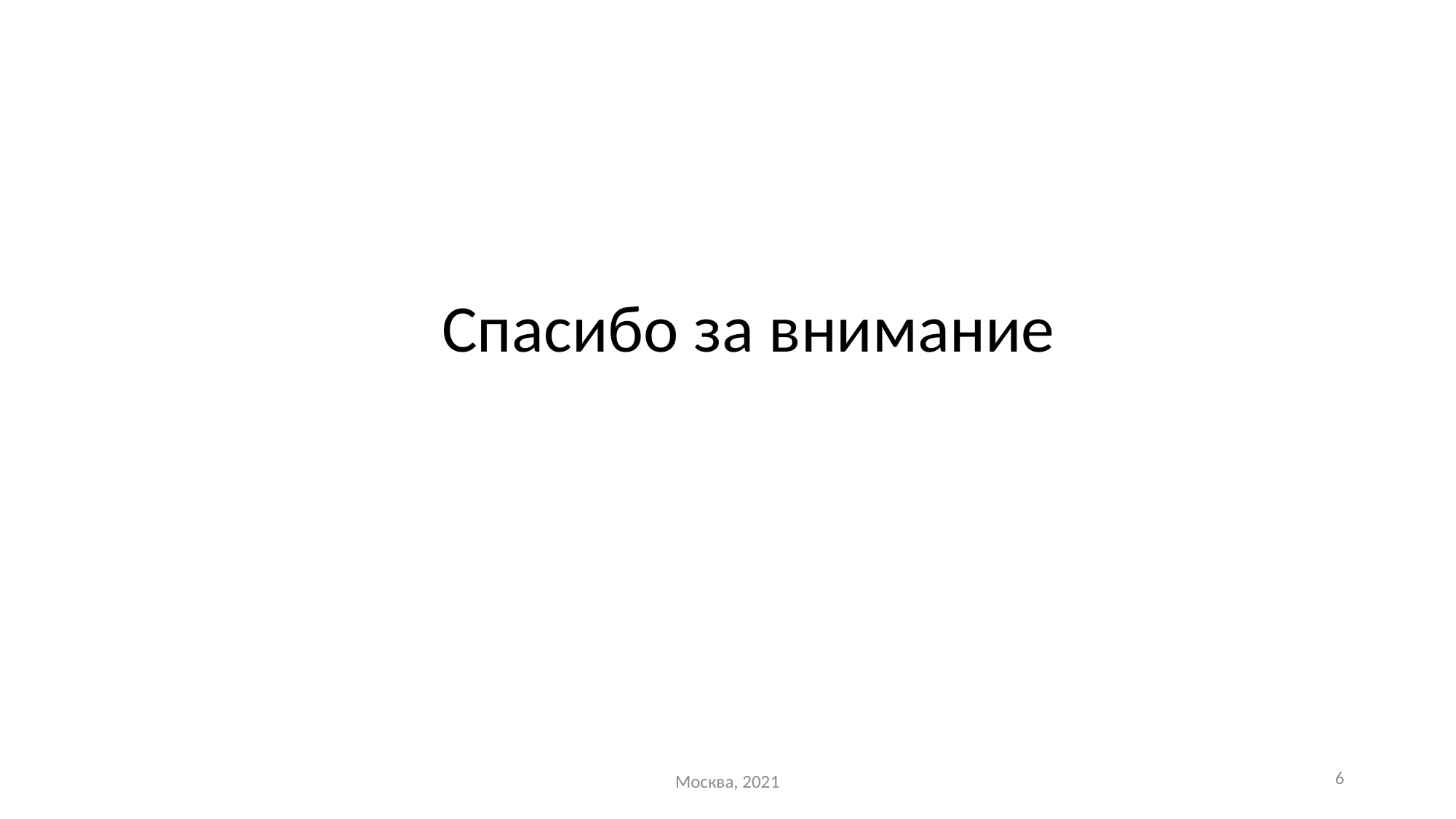

# Спасибо за внимание
6
Москва, 2021